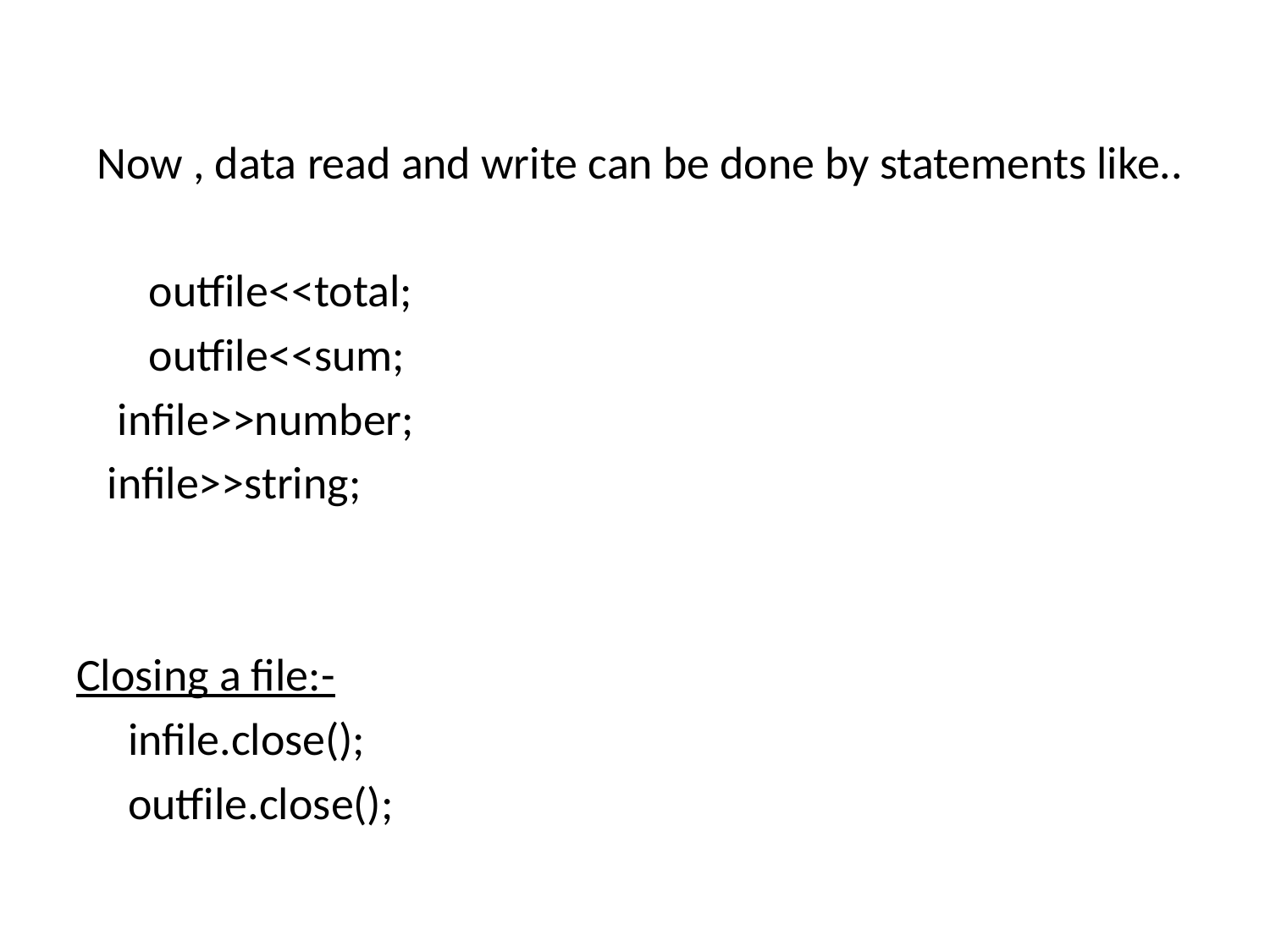

#
  Now , data read and write can be done by statements like..

       outfile<<total;
       outfile<<sum;
    infile>>number;
   infile>>string;

Closing a file:-
     infile.close();
     outfile.close();